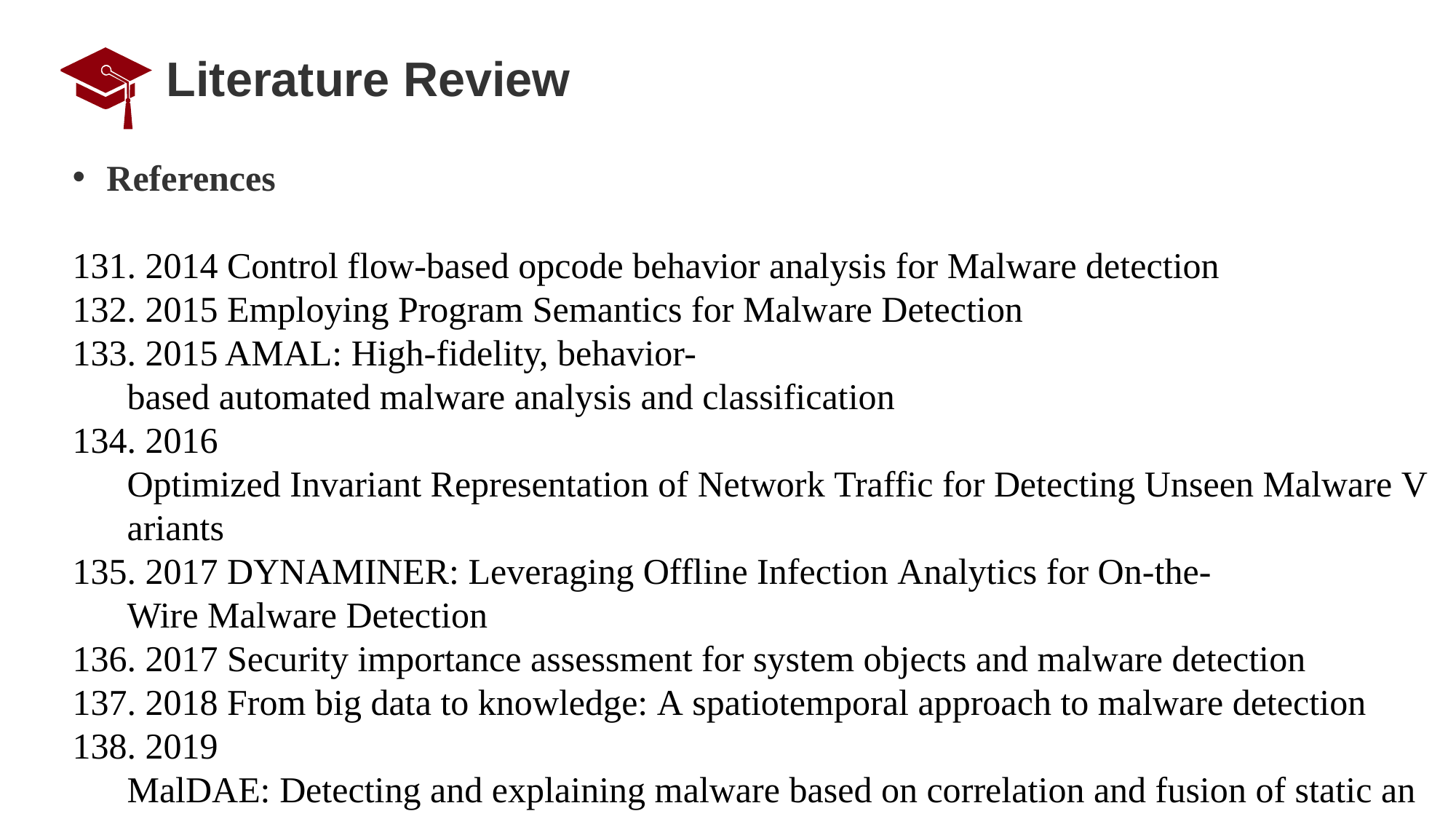

# Literature Review
References

 2014 Control flow-based opcode behavior analysis for Malware detection
 2015 Employing Program Semantics for Malware Detection
 2015 AMAL: High-fidelity, behavior-based automated malware analysis and classification
 2016 Optimized Invariant Representation of Network Traffic for Detecting Unseen Malware Variants
 2017 DYNAMINER: Leveraging Offline Infection Analytics for On-the-Wire Malware Detection
 2017 Security importance assessment for system objects and malware detection
 2018 From big data to knowledge: A spatiotemporal approach to malware detection
 2019 MalDAE: Detecting and explaining malware based on correlation and fusion of static and dynamic characteristics